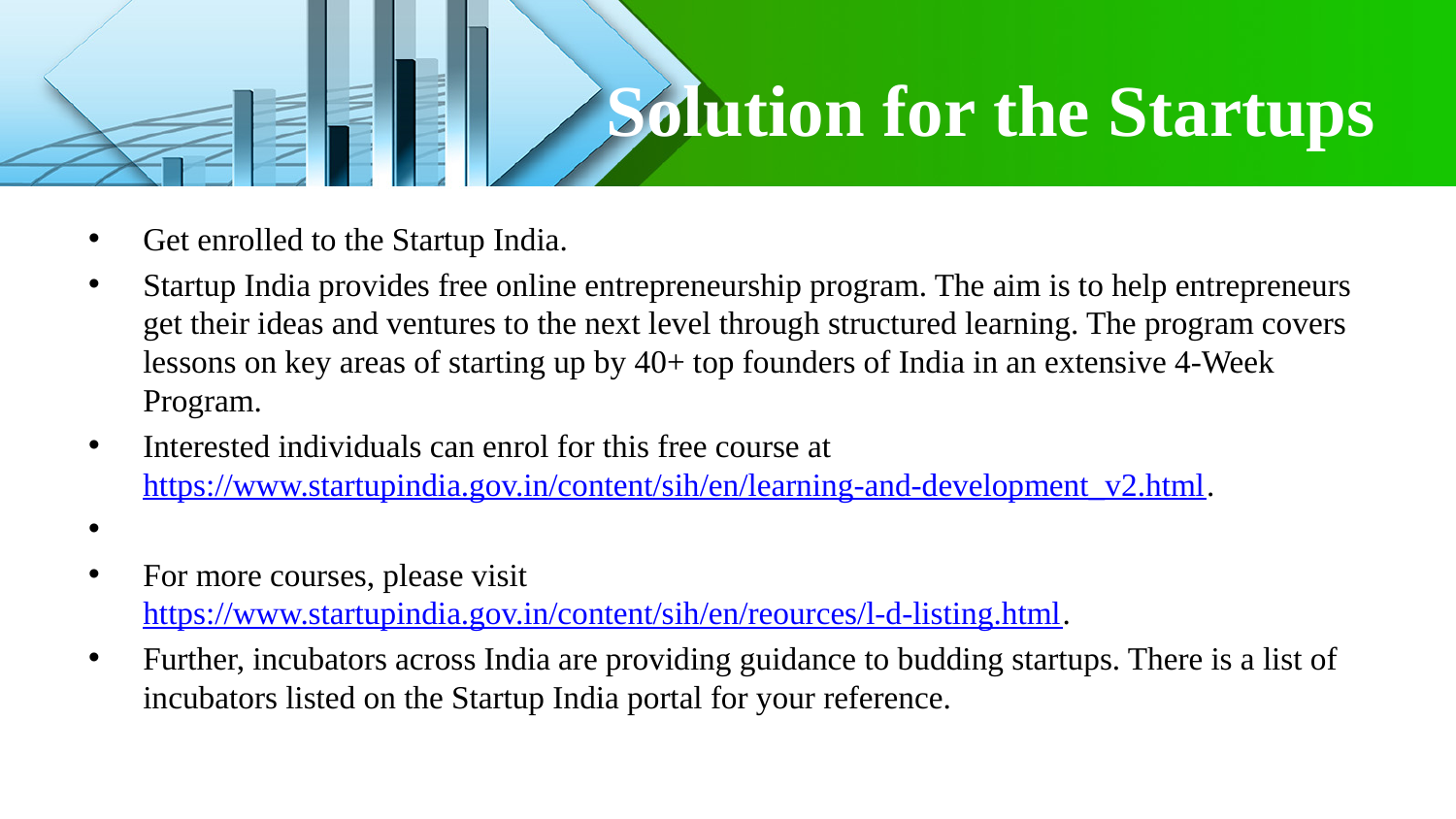

# Solution for the Startups
Get enrolled to the Startup India.
Startup India provides free online entrepreneurship program. The aim is to help entrepreneurs get their ideas and ventures to the next level through structured learning. The program covers lessons on key areas of starting up by 40+ top founders of India in an extensive 4-Week Program.
Interested individuals can enrol for this free course at https://www.startupindia.gov.in/content/sih/en/learning-and-development_v2.html.

For more courses, please visit https://www.startupindia.gov.in/content/sih/en/reources/l-d-listing.html.
Further, incubators across India are providing guidance to budding startups. There is a list of incubators listed on the Startup India portal for your reference.